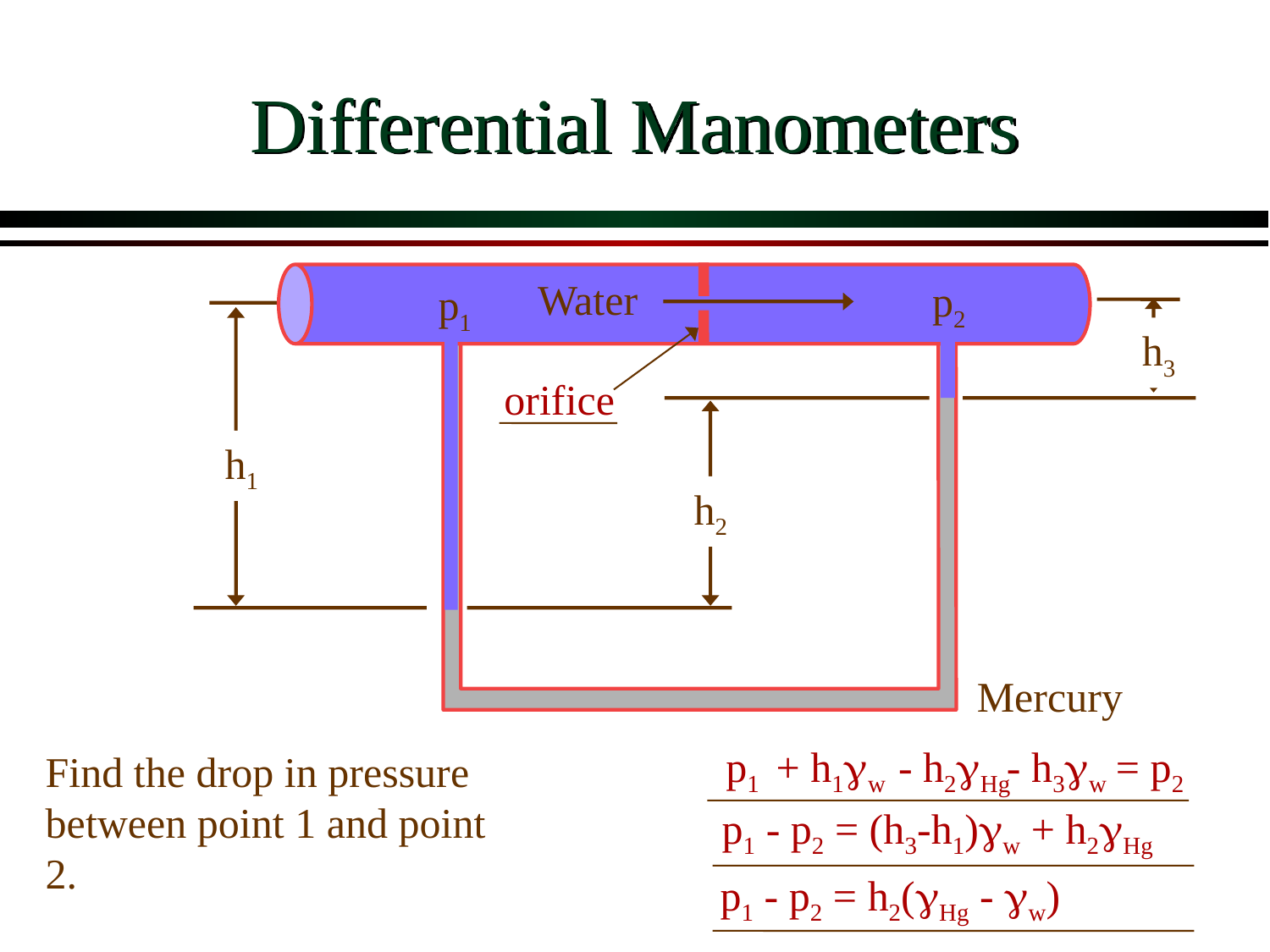

# Differential Manometers

Water
p2
p1

h3

orifice

h1
h2

Mercury
p1
+ h1γw
- h2γHg
- h3γw
= p2
Find the drop in pressure between point 1 and point 2.
p1 - p2 = (h3-h1)γw + h2γHg

p1 - p2 = h2(γHg - γw)